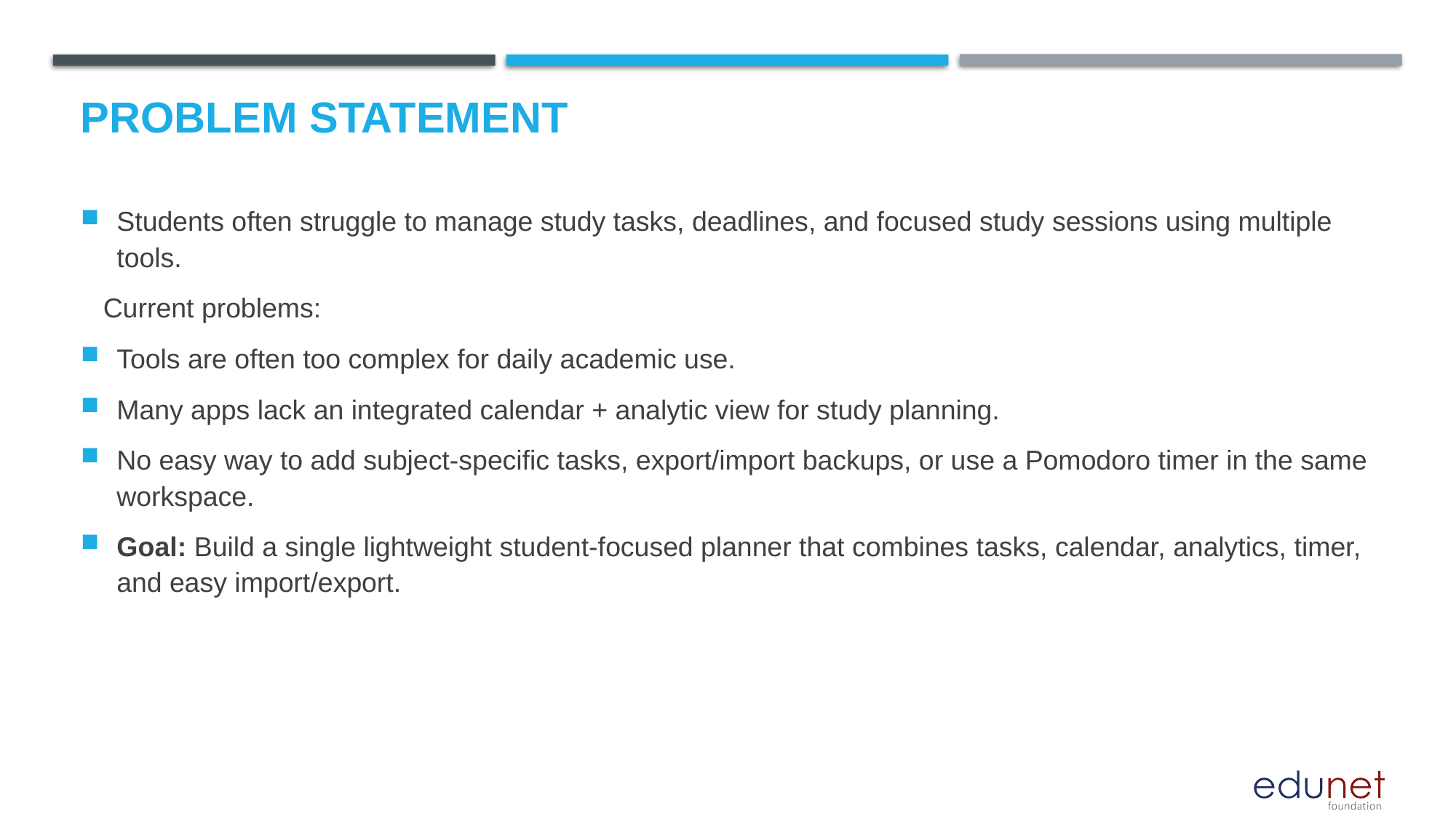

# Problem Statement
Students often struggle to manage study tasks, deadlines, and focused study sessions using multiple tools.
   Current problems:
Tools are often too complex for daily academic use.
Many apps lack an integrated calendar + analytic view for study planning.
No easy way to add subject-specific tasks, export/import backups, or use a Pomodoro timer in the same workspace.
Goal: Build a single lightweight student-focused planner that combines tasks, calendar, analytics, timer, and easy import/export.